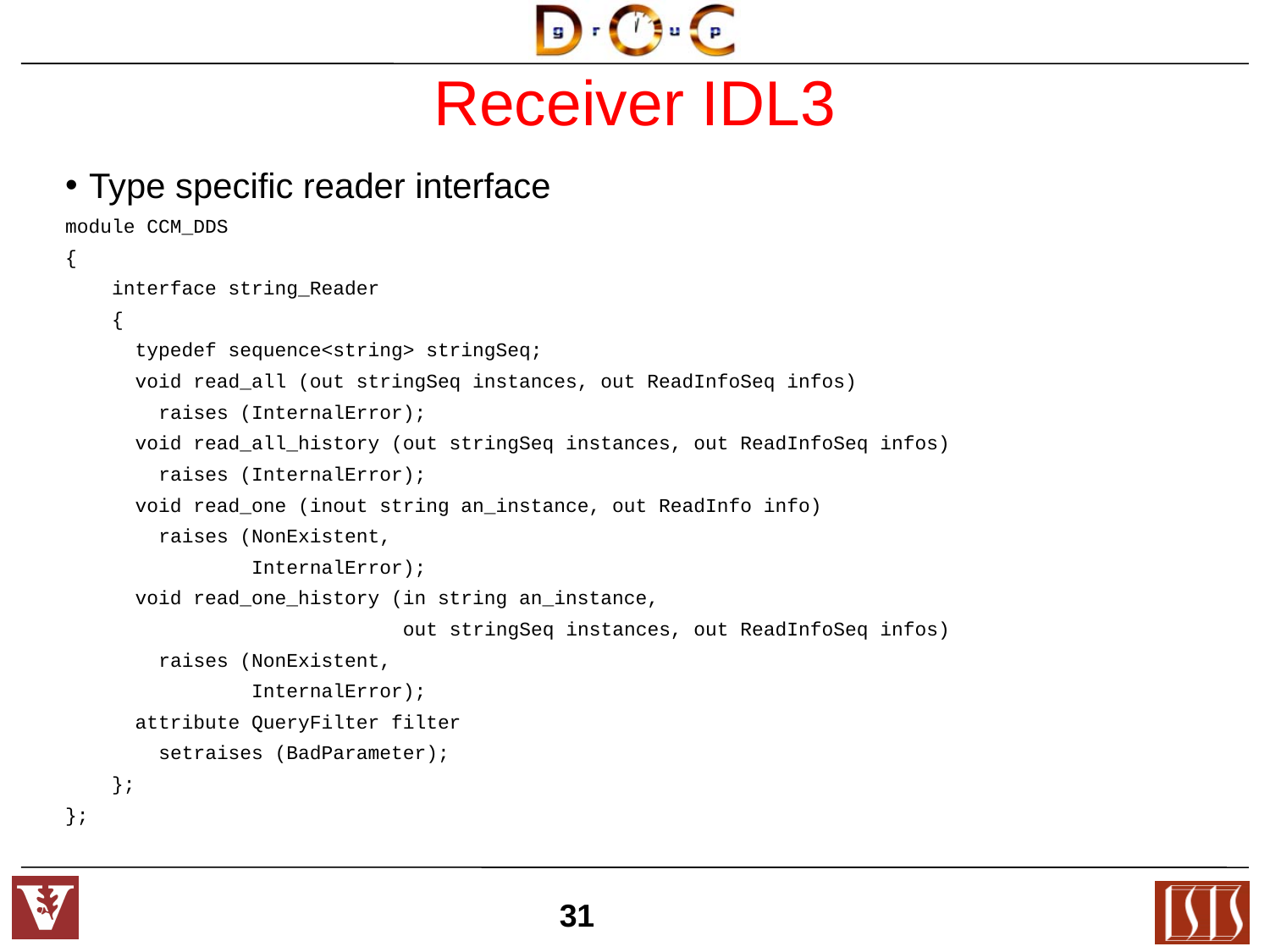

# Receiver IDL3
Type specific reader interface
module CCM_DDS
{
    interface string_Reader
    {
      typedef sequence<string> stringSeq;
      void read_all (out stringSeq instances, out ReadInfoSeq infos)
        raises (InternalError);
      void read_all_history (out stringSeq instances, out ReadInfoSeq infos)
        raises (InternalError);
      void read_one (inout string an_instance, out ReadInfo info)
        raises (NonExistent,
                InternalError);
      void read_one_history (in string an_instance,
                             out stringSeq instances, out ReadInfoSeq infos)
        raises (NonExistent,
                InternalError);
      attribute QueryFilter filter
        setraises (BadParameter);
    };
};